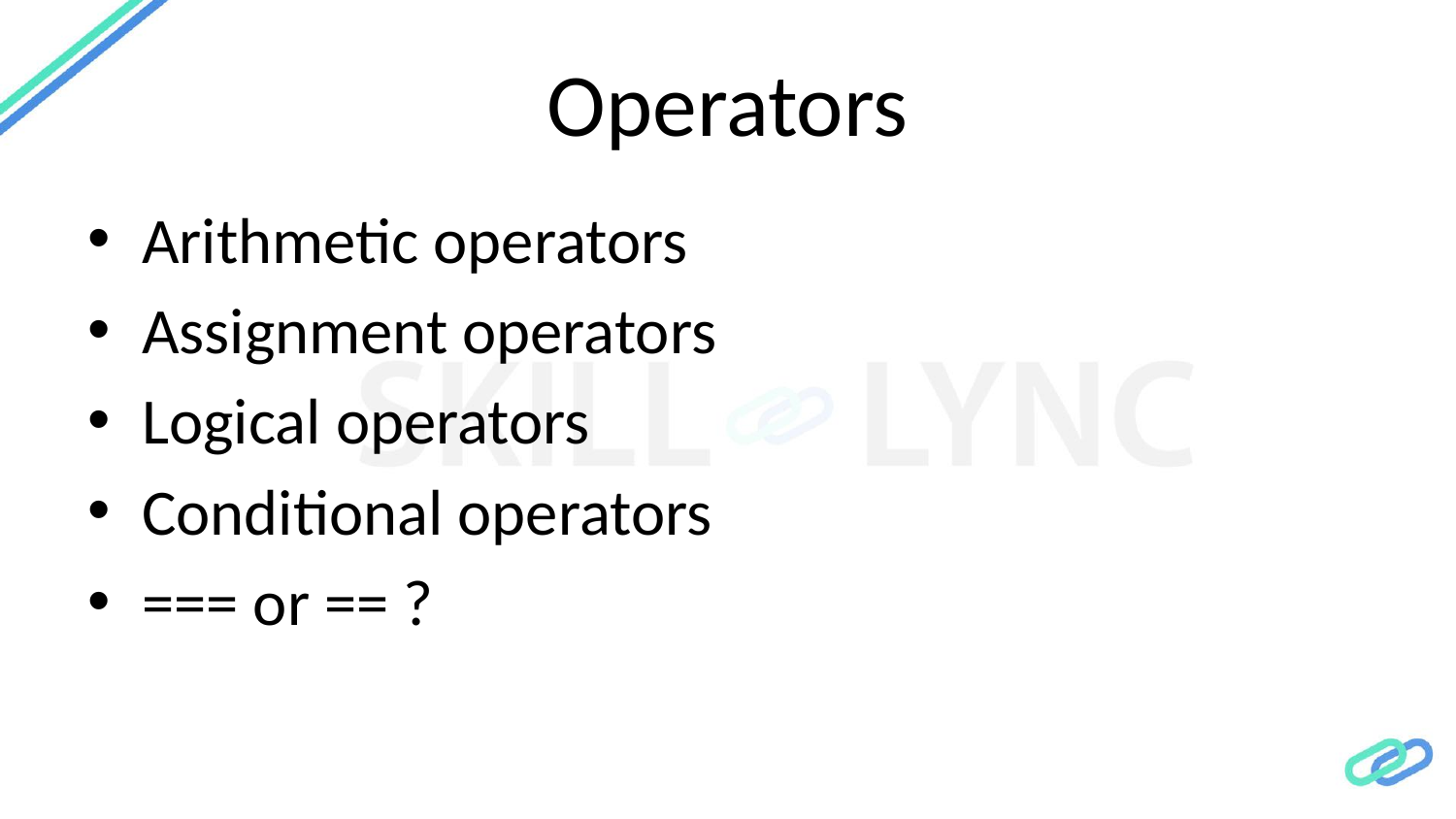

# Operators
Arithmetic operators
Assignment operators
Logical operators
Conditional operators
=== or == ?